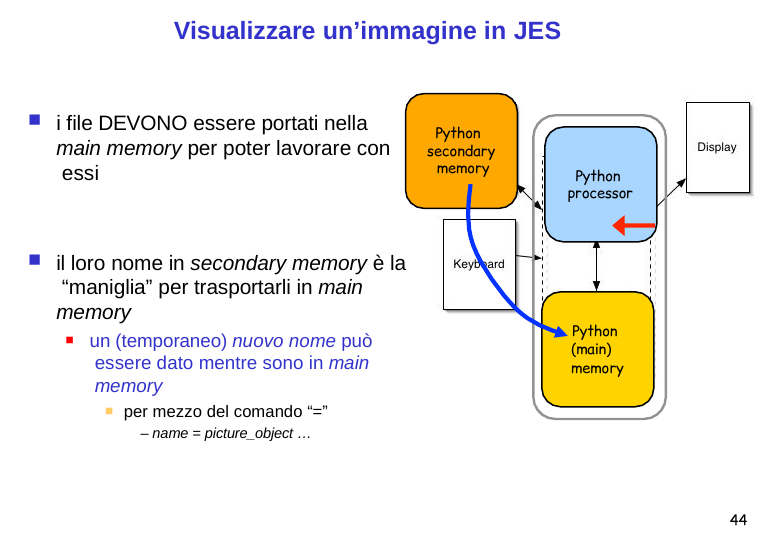

# Visualizzare un’immagine in JES

i file DEVONO essere portati nella  main memory per poter lavorare con  essi

Python  secondary  memory

Python  processor

il loro nome in secondary memory è la  “maniglia” per trasportarli in main  memory
un (temporaneo) nuovo nome può  essere dato mentre sono in main  memory
per mezzo del comando “=”
– name = picture_object …

Python  (main)  memory

44